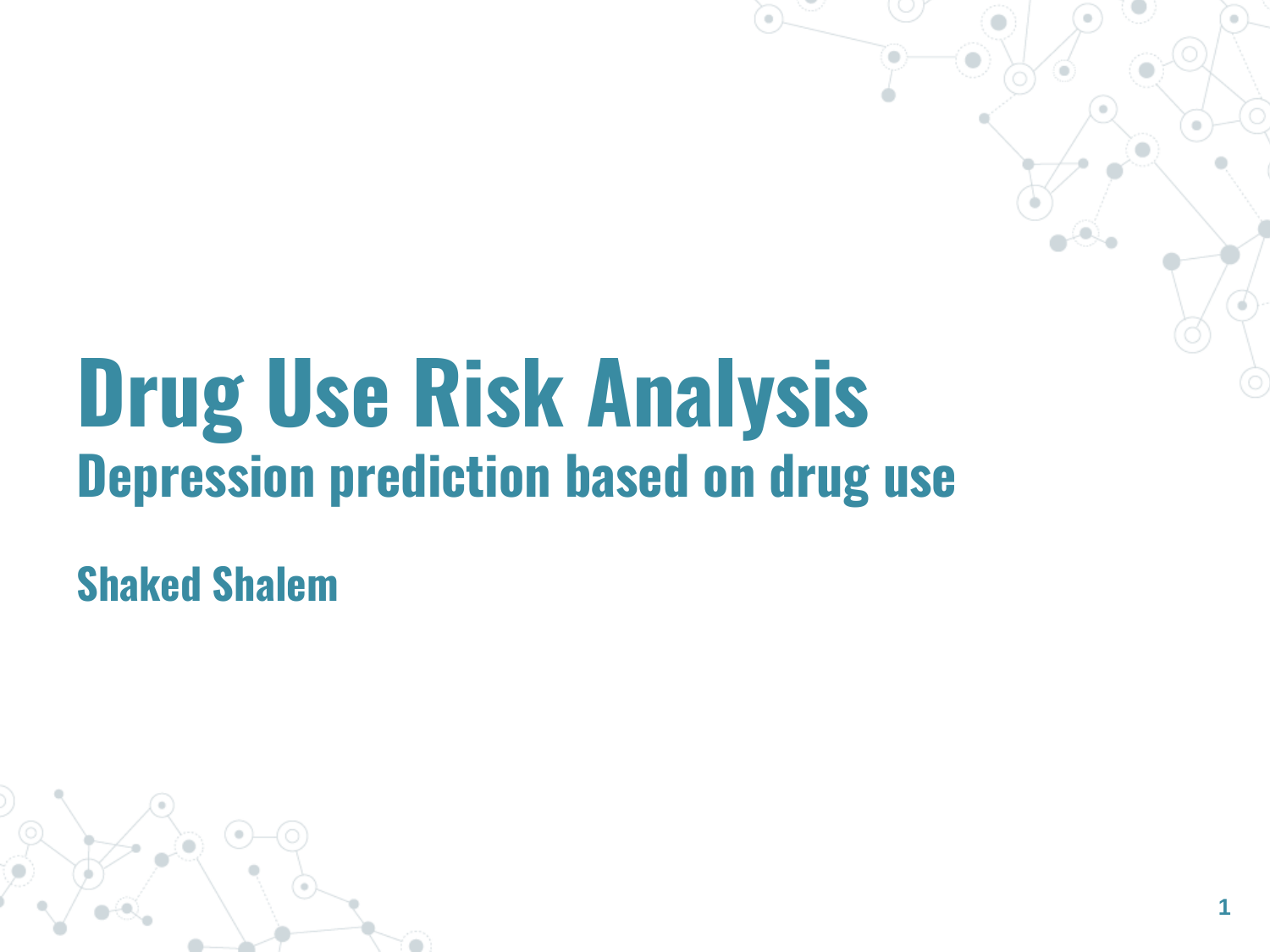

Drug Use Risk Analysis
Depression prediction based on drug use

Shaked Shalem
1